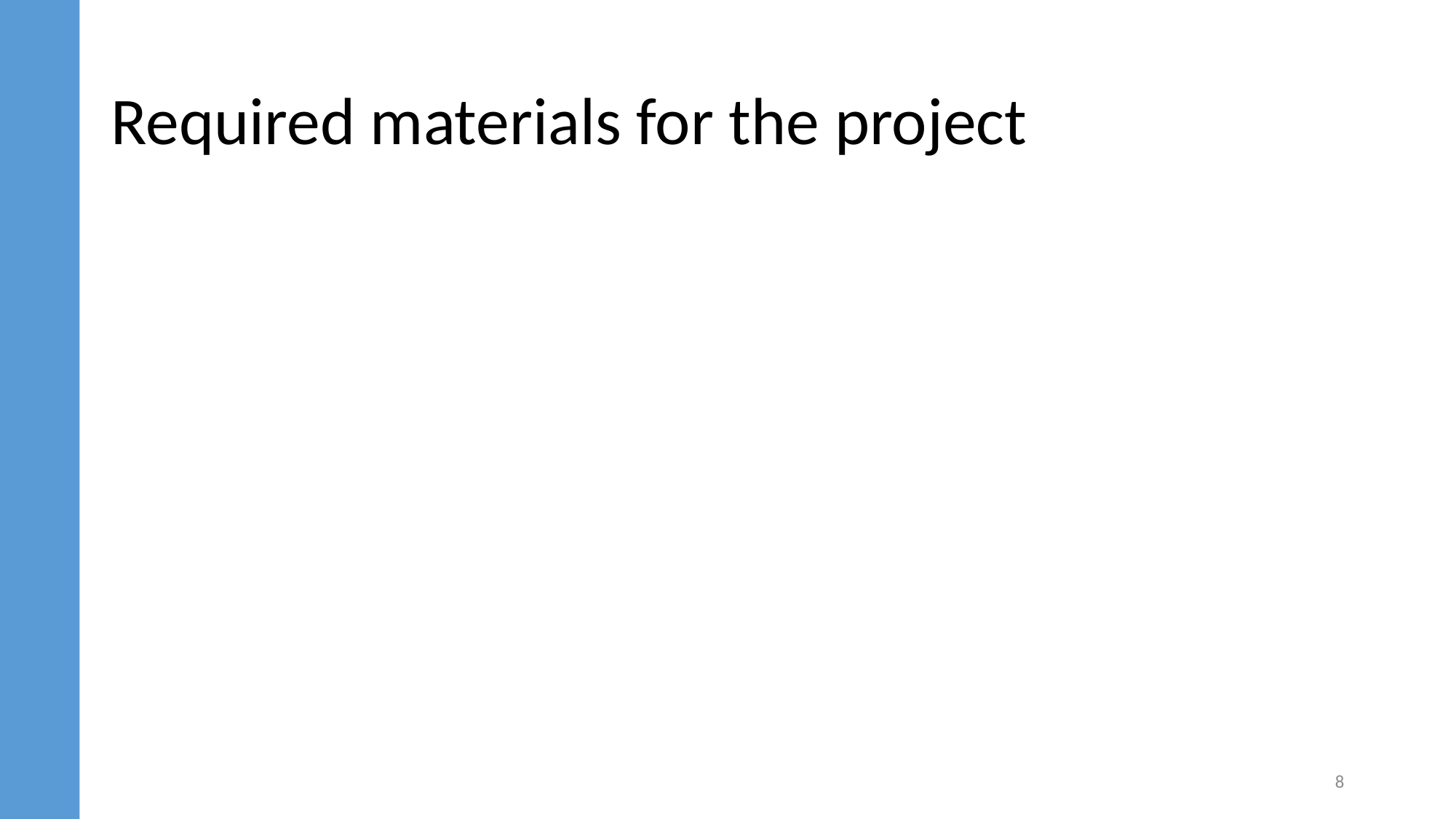

# Required materials for the project

8